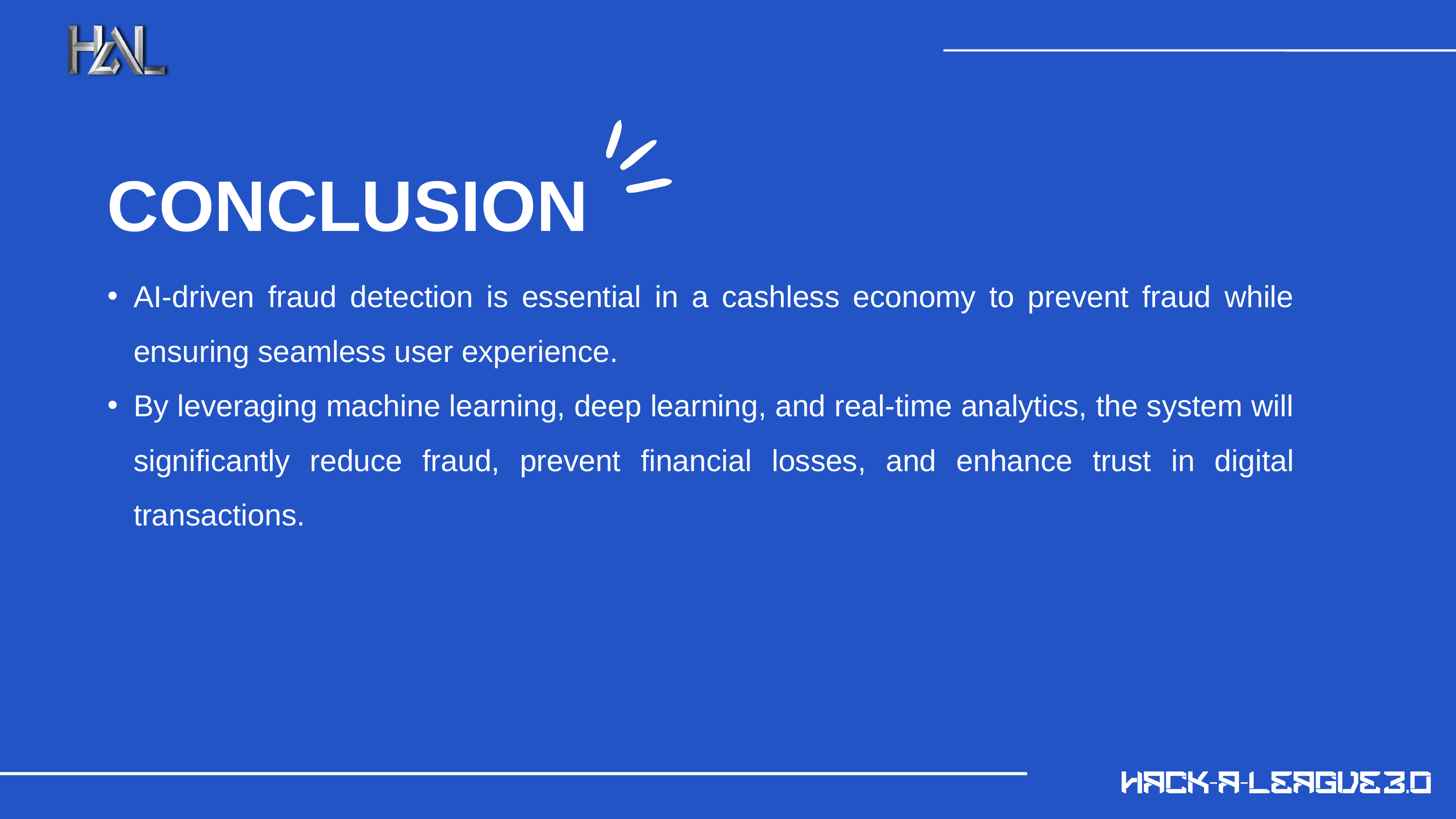

CONCLUSION
AI-driven fraud detection is essential in a cashless economy to prevent fraud while ensuring seamless user experience.
By leveraging machine learning, deep learning, and real-time analytics, the system will significantly reduce fraud, prevent financial losses, and enhance trust in digital transactions.